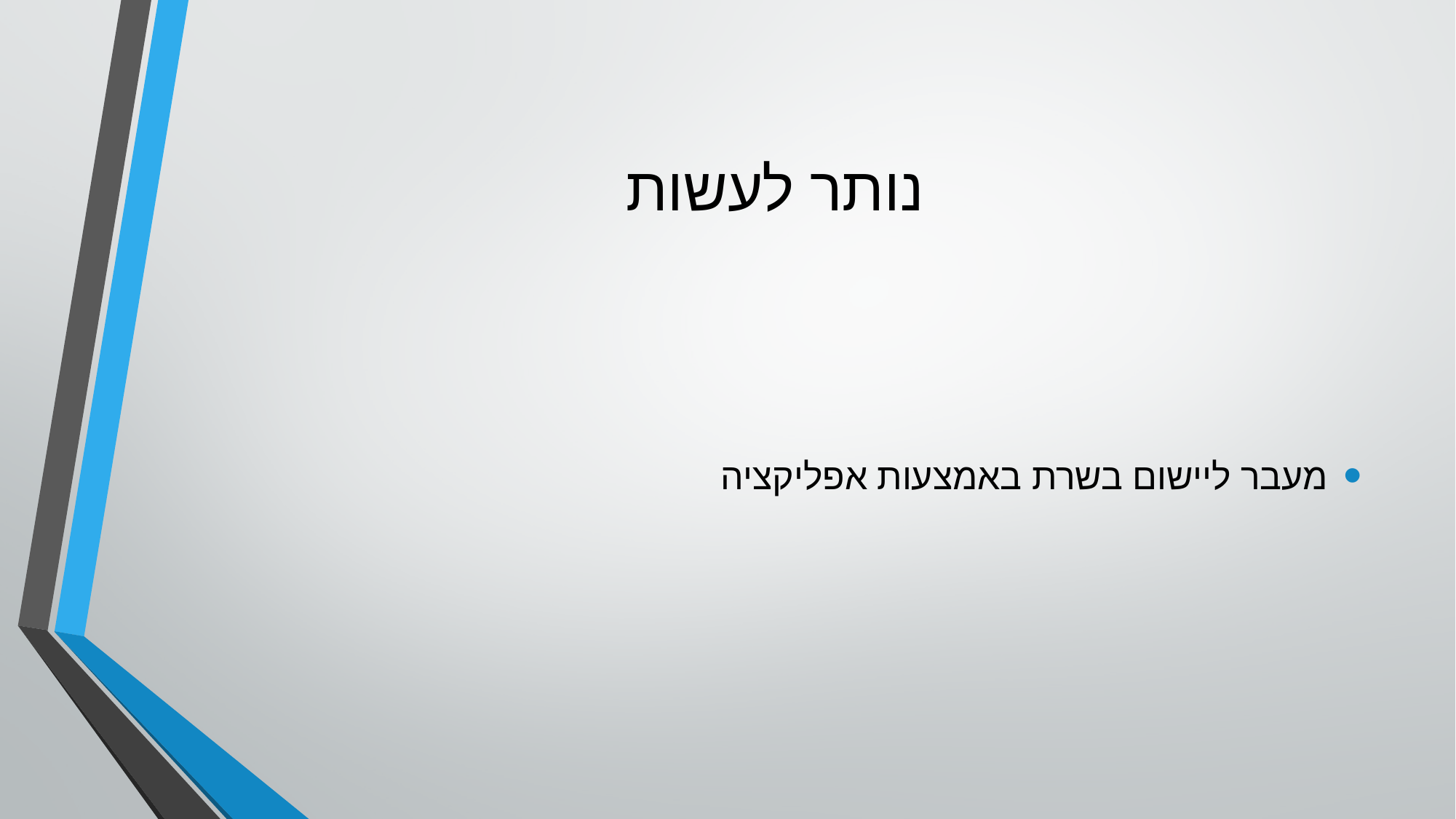

# נותר לעשות
מעבר ליישום בשרת באמצעות אפליקציה